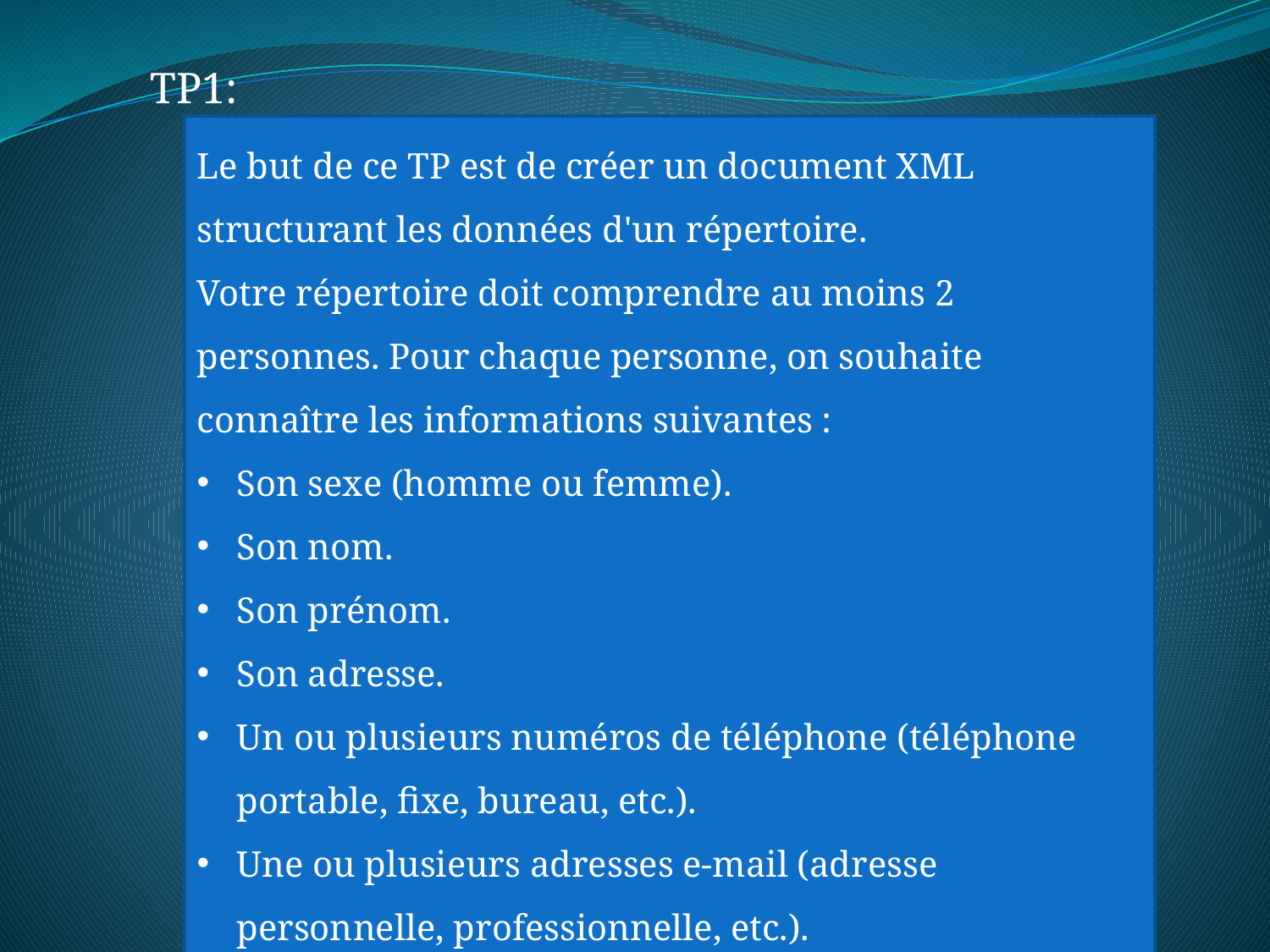

TP1:
Le but de ce TP est de créer un document XML structurant les données d'un répertoire.
Votre répertoire doit comprendre au moins 2 personnes. Pour chaque personne, on souhaite connaître les informations suivantes :
Son sexe (homme ou femme).
Son nom.
Son prénom.
Son adresse.
Un ou plusieurs numéros de téléphone (téléphone portable, fixe, bureau, etc.).
Une ou plusieurs adresses e-mail (adresse personnelle, professionnelle, etc.).